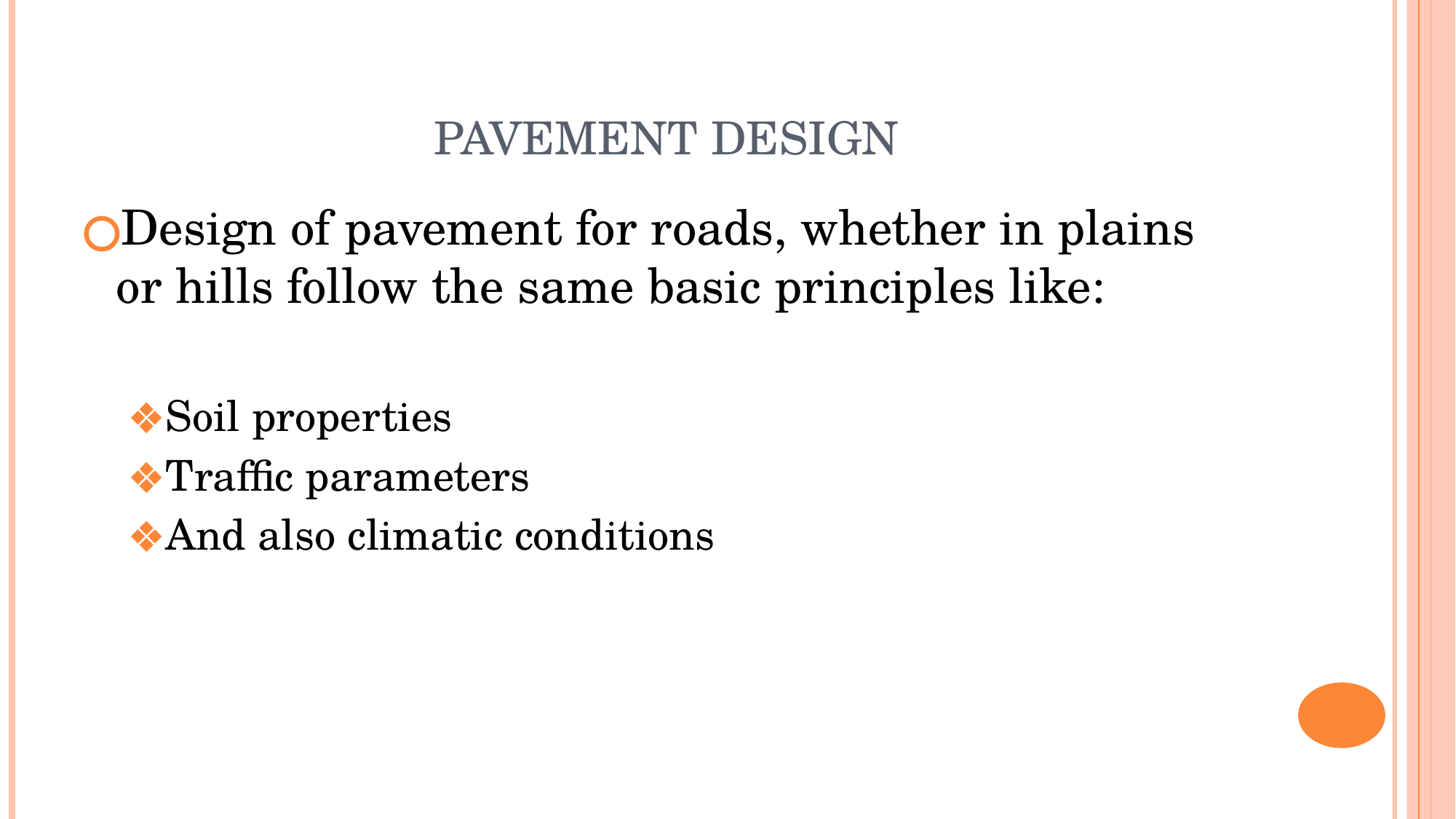

# PAVEMENT DESIGN
Design of pavement for roads, whether in plains or hills follow the same basic principles like:

Soil properties
Traffic parameters
And also climatic conditions